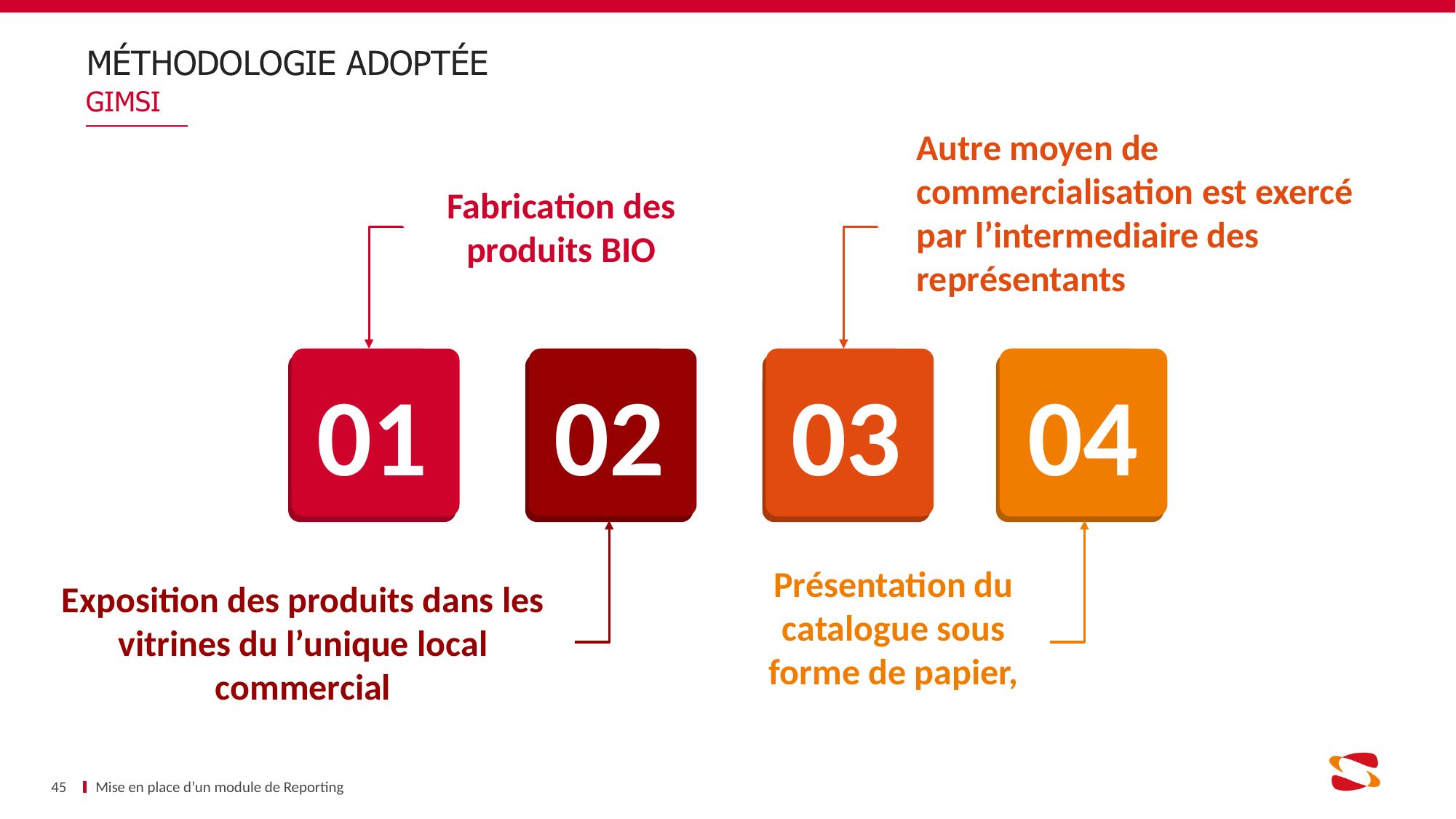

# Méthodologie adoptée
GIMSI
Autre moyen de commercialisation est exercé par l’intermediaire des représentants
Fabrication des produits BIO

Présentation du catalogue sous forme de papier,
Exposition des produits dans les vitrines du l’unique local commercial

45
Mise en place d’un module de Reporting